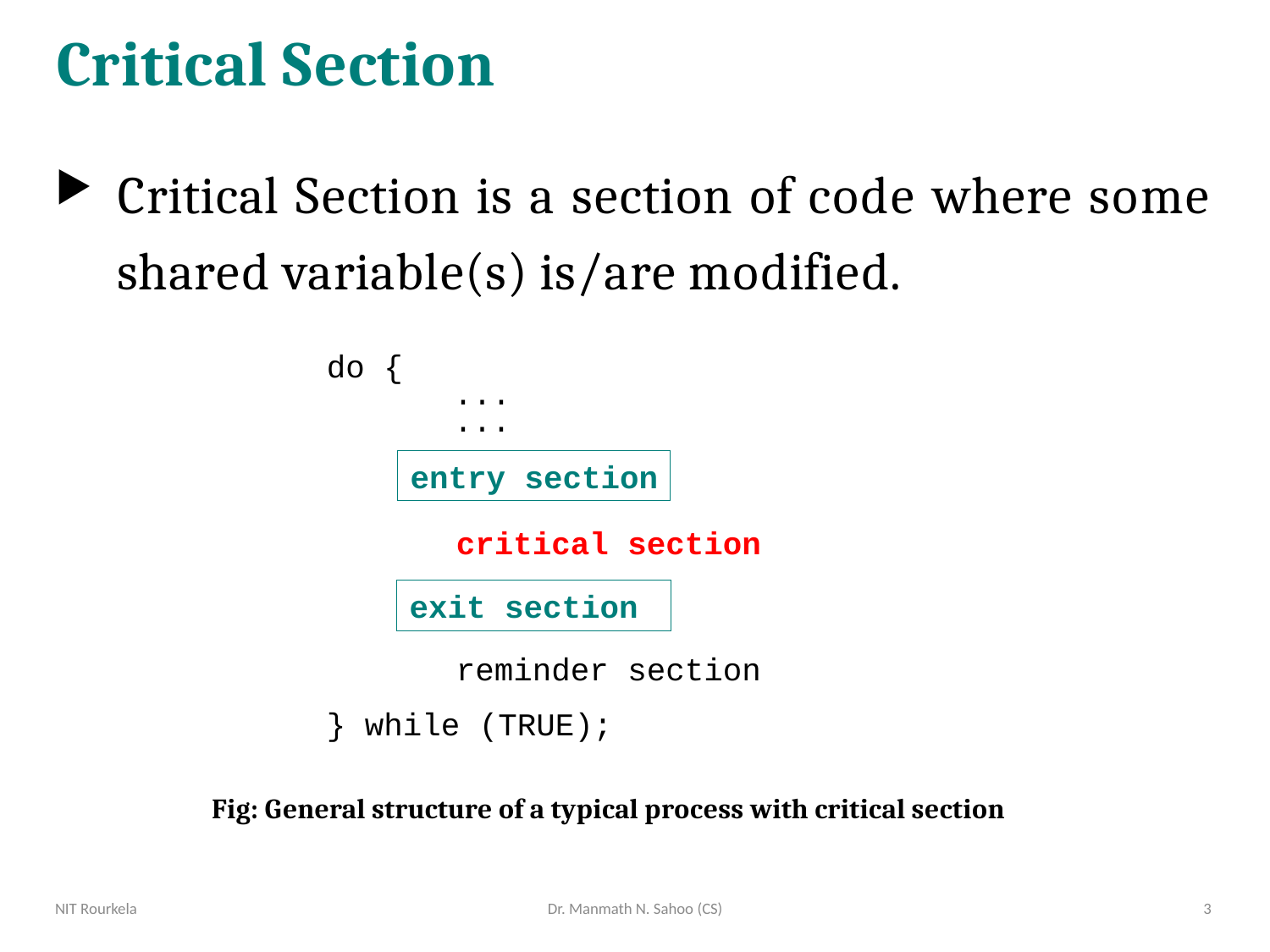

# Critical Section
Critical Section is a section of code where some shared variable(s) is/are modified.

do {
     	...
	...

} while (TRUE);
entry section
critical section
exit section
reminder section
Fig: General structure of a typical process with critical section
NIT Rourkela
Dr. Manmath N. Sahoo (CS)
3